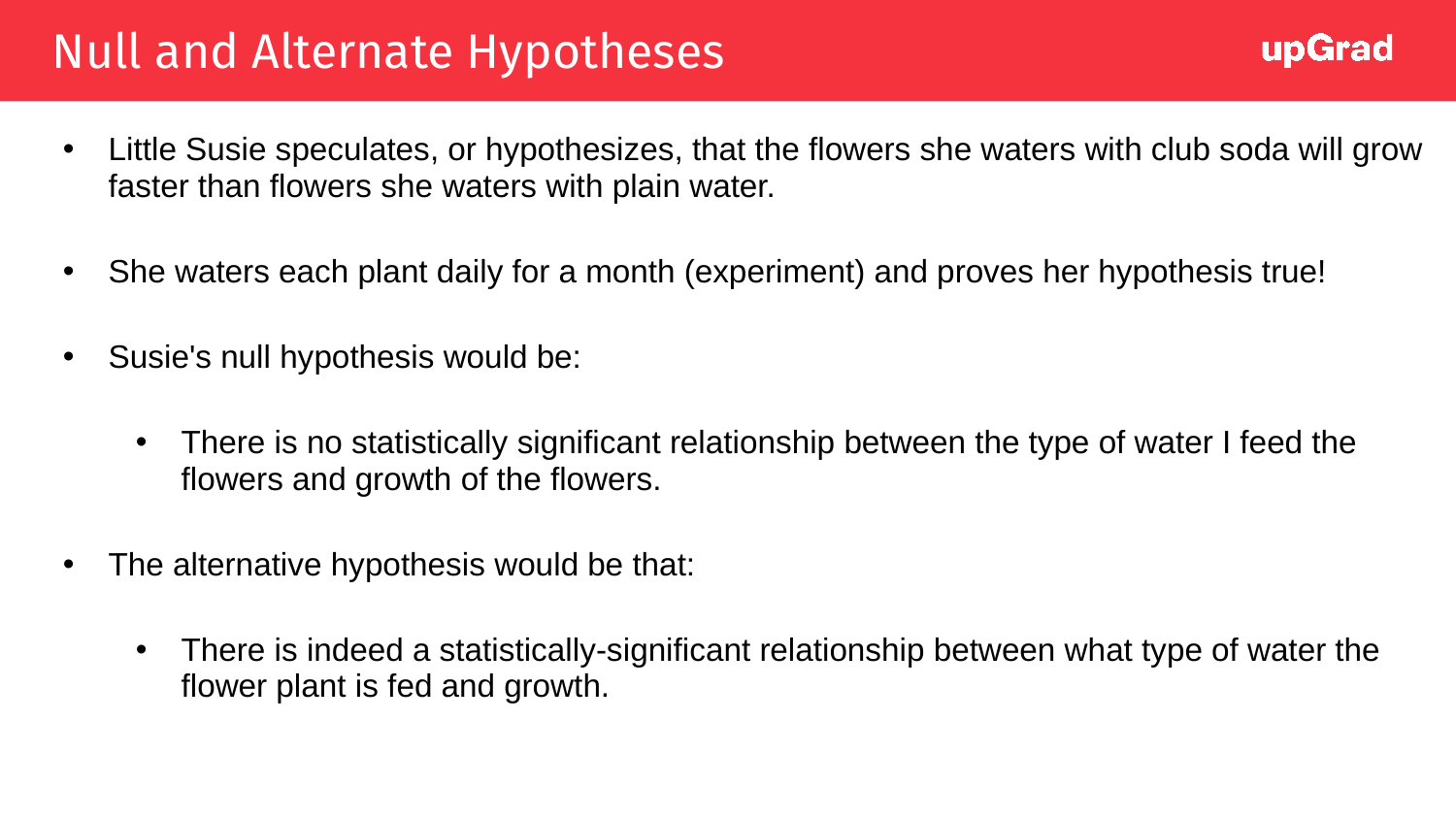

# Null and Alternate Hypotheses

Little Susie speculates, or hypothesizes, that the flowers she waters with club soda will grow faster than flowers she waters with plain water.
She waters each plant daily for a month (experiment) and proves her hypothesis true!
Susie's null hypothesis would be:
There is no statistically significant relationship between the type of water I feed the flowers and growth of the flowers.
The alternative hypothesis would be that:
There is indeed a statistically-significant relationship between what type of water the flower plant is fed and growth.